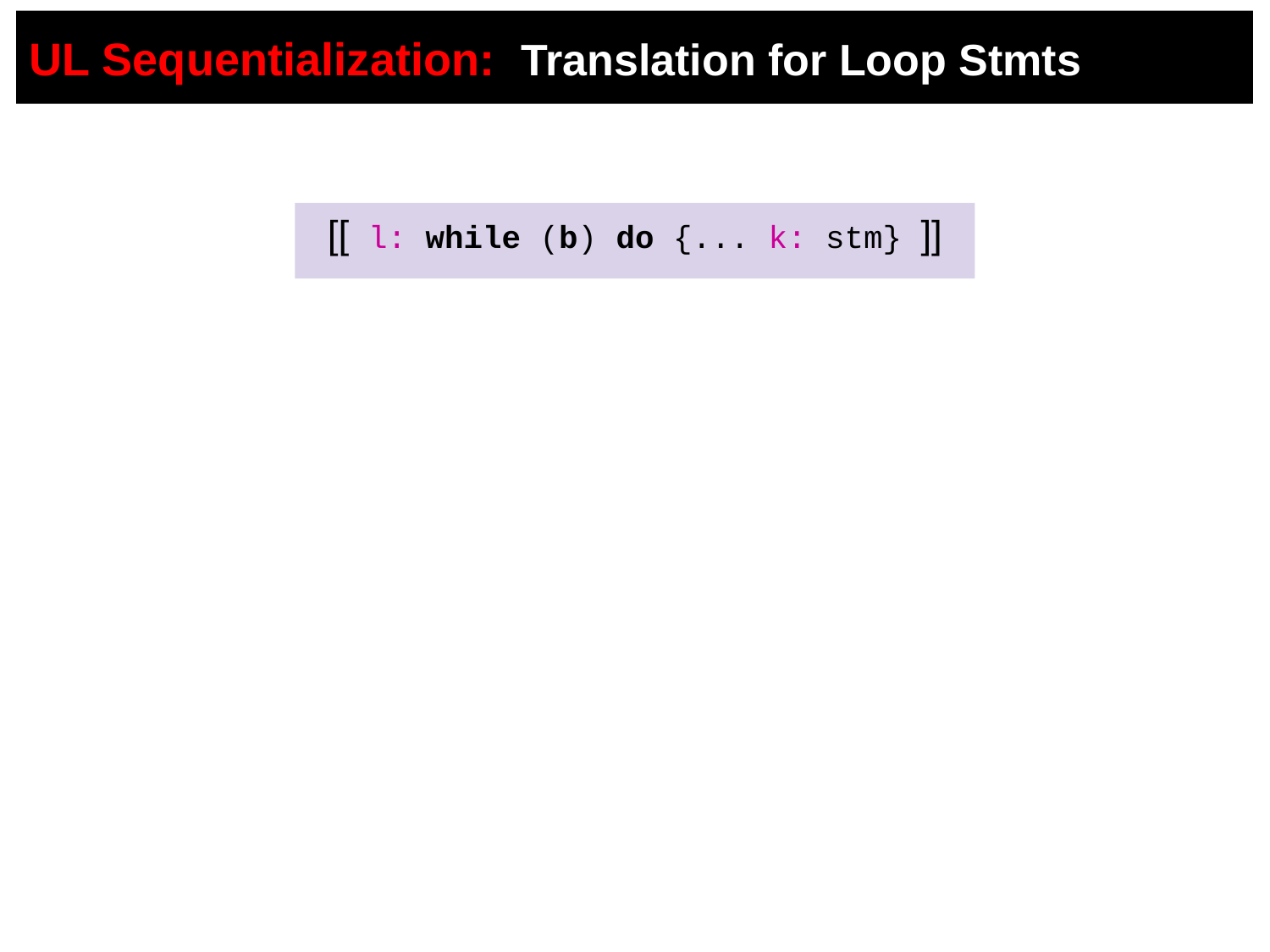

# UL Sequentialization:  Translation for Loop Stmts
[[ l: while (b) do {... k: stm} ]]